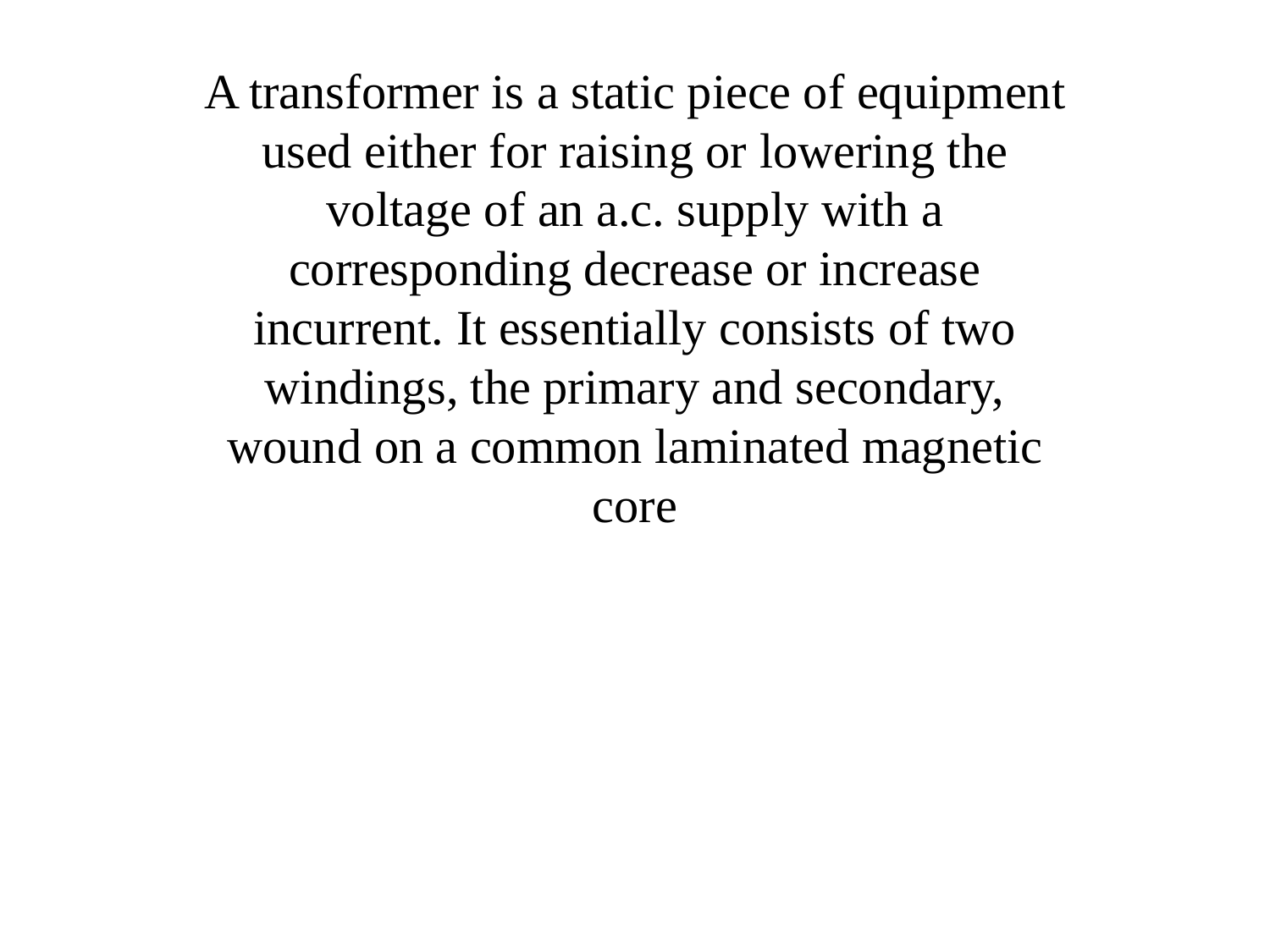

A transformer is a static piece of equipment used either for raising or lowering the voltage of an a.c. supply with a corresponding decrease or increase incurrent. It essentially consists of two windings, the primary and secondary, wound on a common laminated magnetic core